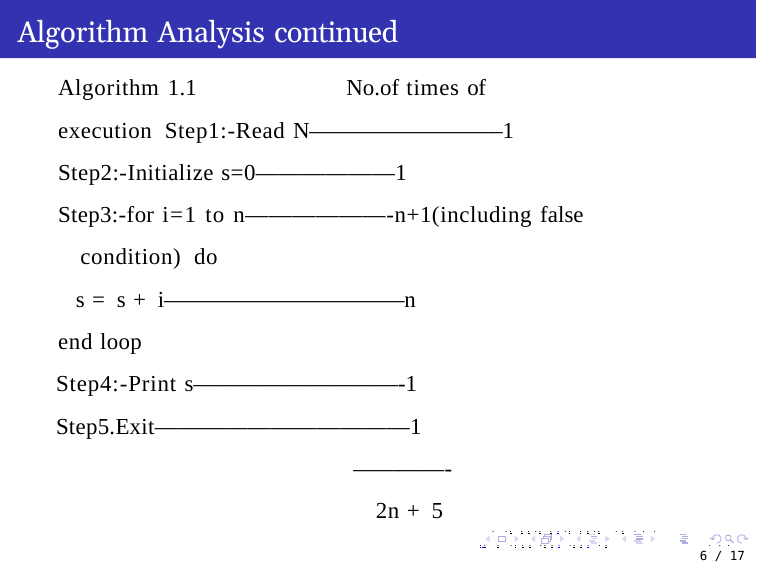

# Algorithm Analysis continued
Algorithm 1.1	No.of times of execution  Step1:-Read N————————–1
Step2:-Initialize s=0——————1
Step3:-for i=1 to n——————-n+1(including false condition)  do
s = s + i——————————–n
end loop
Step4:-Print s—————————-1
Step5.Exit———————————1
————-  2n + 5
. . . . . . . . . . . . . . .  .  .  . . .
. . . . . . . . . . . . . . . .  .	. . .
6 / 17